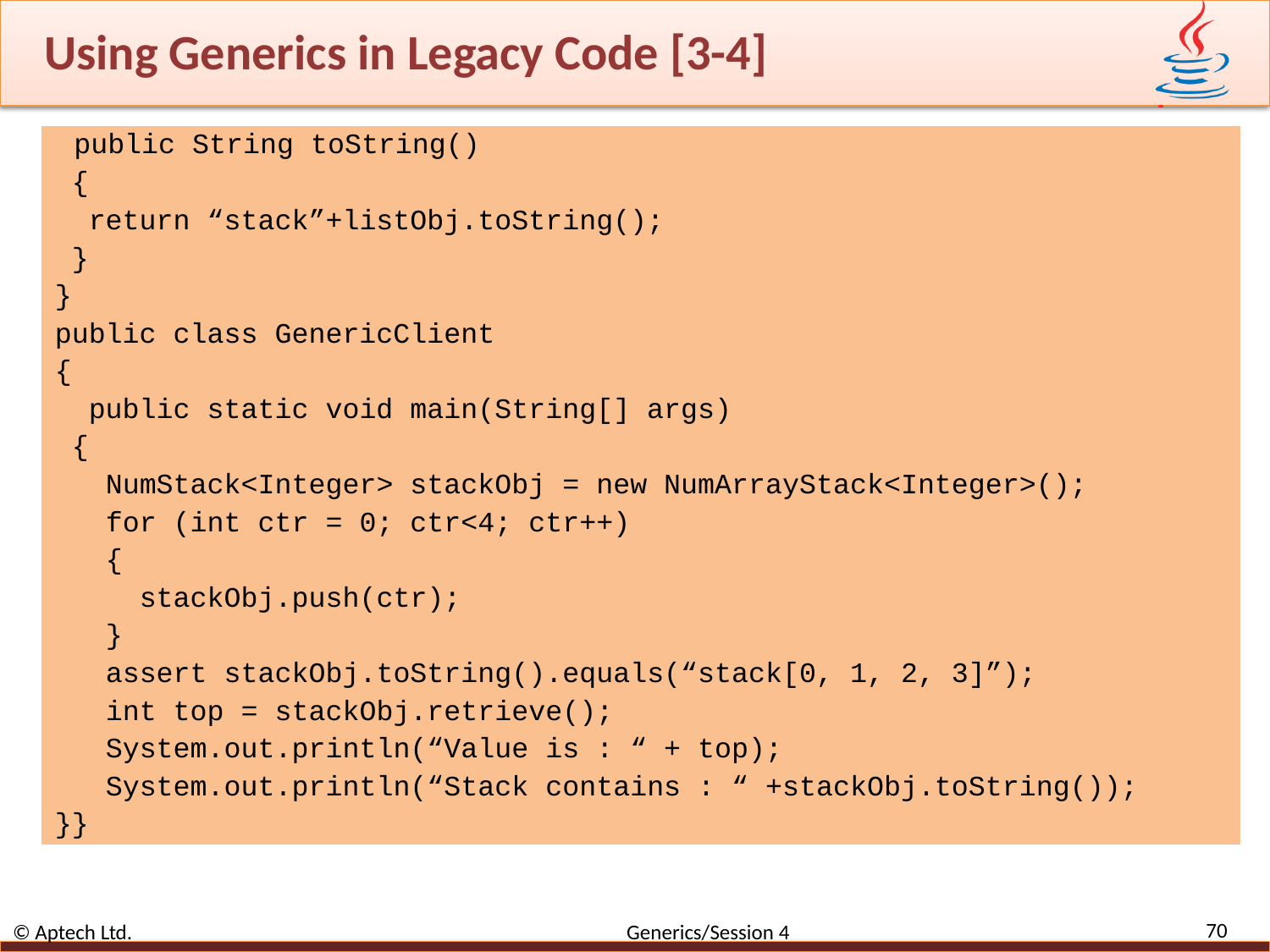

# Using Generics in Legacy Code [3-4]
 public String toString()
 {
  return “stack”+listObj.toString();
 }
}
public class GenericClient
{
  public static void main(String[] args)
 {
   NumStack<Integer> stackObj = new NumArrayStack<Integer>();
   for (int ctr = 0; ctr<4; ctr++)
   {
     stackObj.push(ctr);
   }
   assert stackObj.toString().equals(“stack[0, 1, 2, 3]”);
   int top = stackObj.retrieve();
   System.out.println(“Value is : “ + top);
   System.out.println(“Stack contains : “ +stackObj.toString());
}}

70
© Aptech Ltd.                                                                                                      Generics/Session 4